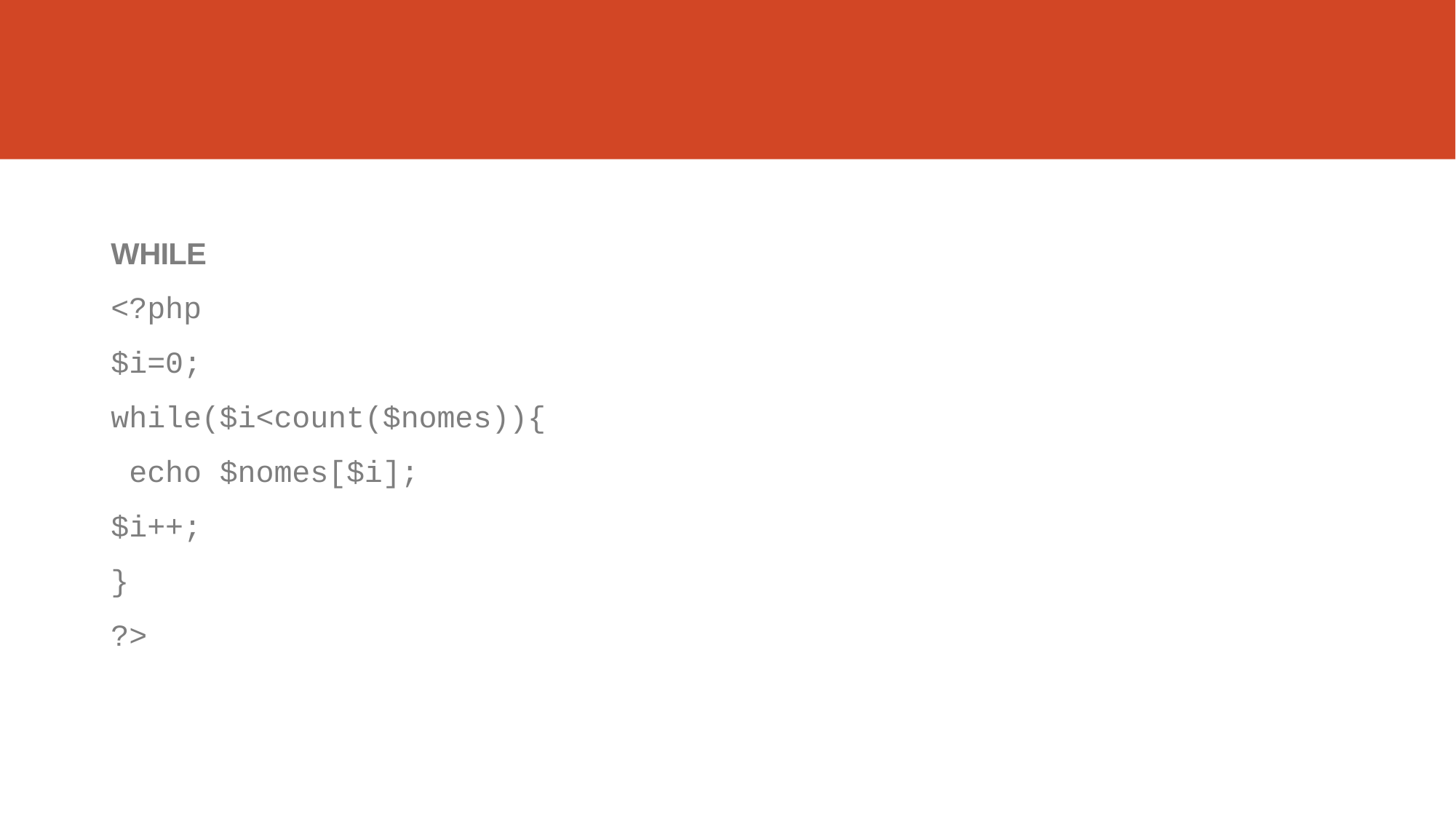

WHILE
<?php
$i=0;  while($i<count($nomes)){  echo $nomes[$i];
$i++;
}
?>